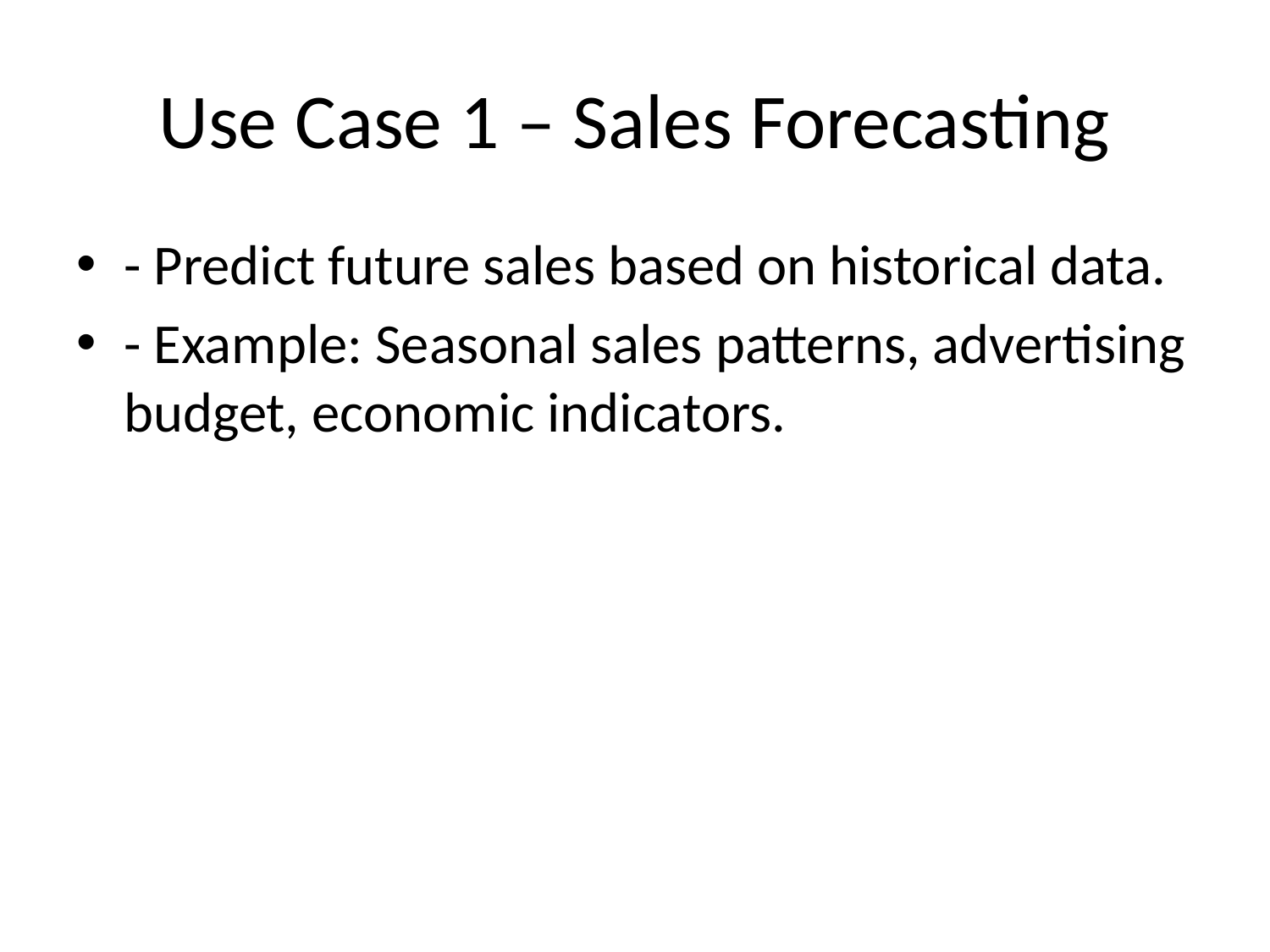

# Use Case 1 – Sales Forecasting
- Predict future sales based on historical data.
- Example: Seasonal sales patterns, advertising budget, economic indicators.